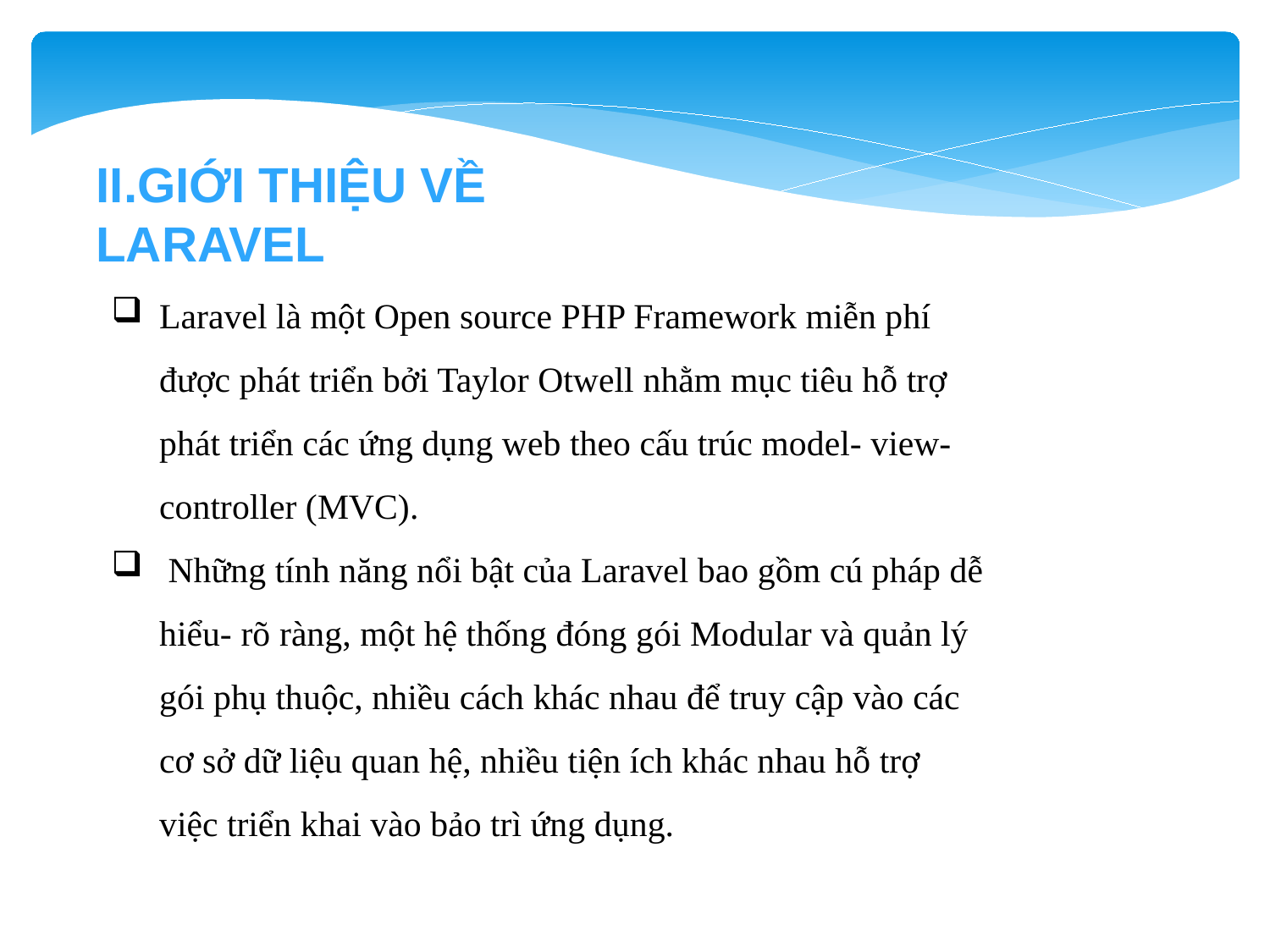

Ii.Giới thiệu về Laravel
Laravel là một Open source PHP Framework miễn phí được phát triển bởi Taylor Otwell nhằm mục tiêu hỗ trợ phát triển các ứng dụng web theo cấu trúc model- view- controller (MVC).
 Những tính năng nổi bật của Laravel bao gồm cú pháp dễ hiểu- rõ ràng, một hệ thống đóng gói Modular và quản lý gói phụ thuộc, nhiều cách khác nhau để truy cập vào các cơ sở dữ liệu quan hệ, nhiều tiện ích khác nhau hỗ trợ việc triển khai vào bảo trì ứng dụng.